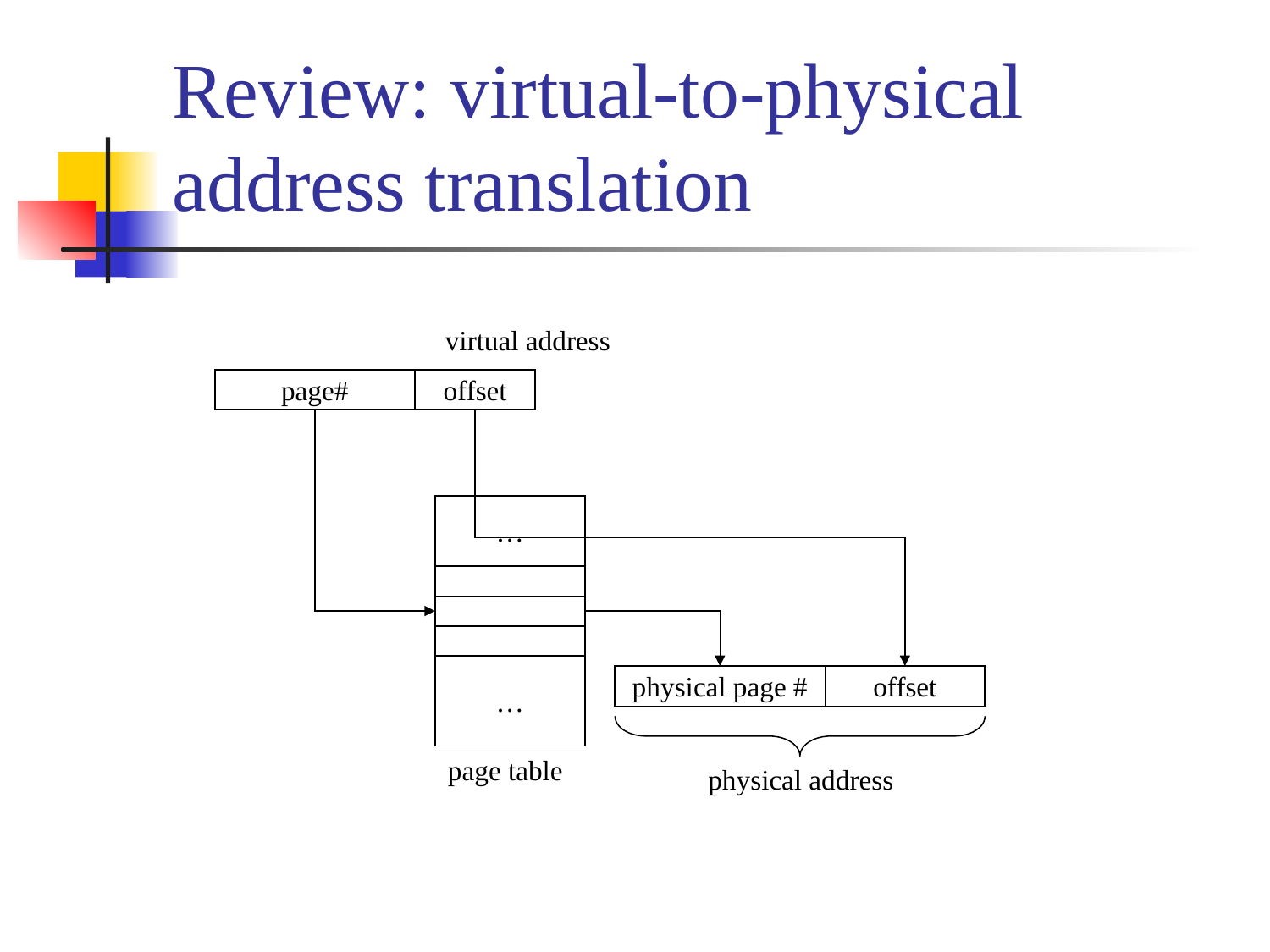

# Review: virtual-to-physical address translation
virtual address
page#
offset
…

…
page table

physical page #
offset
physical address